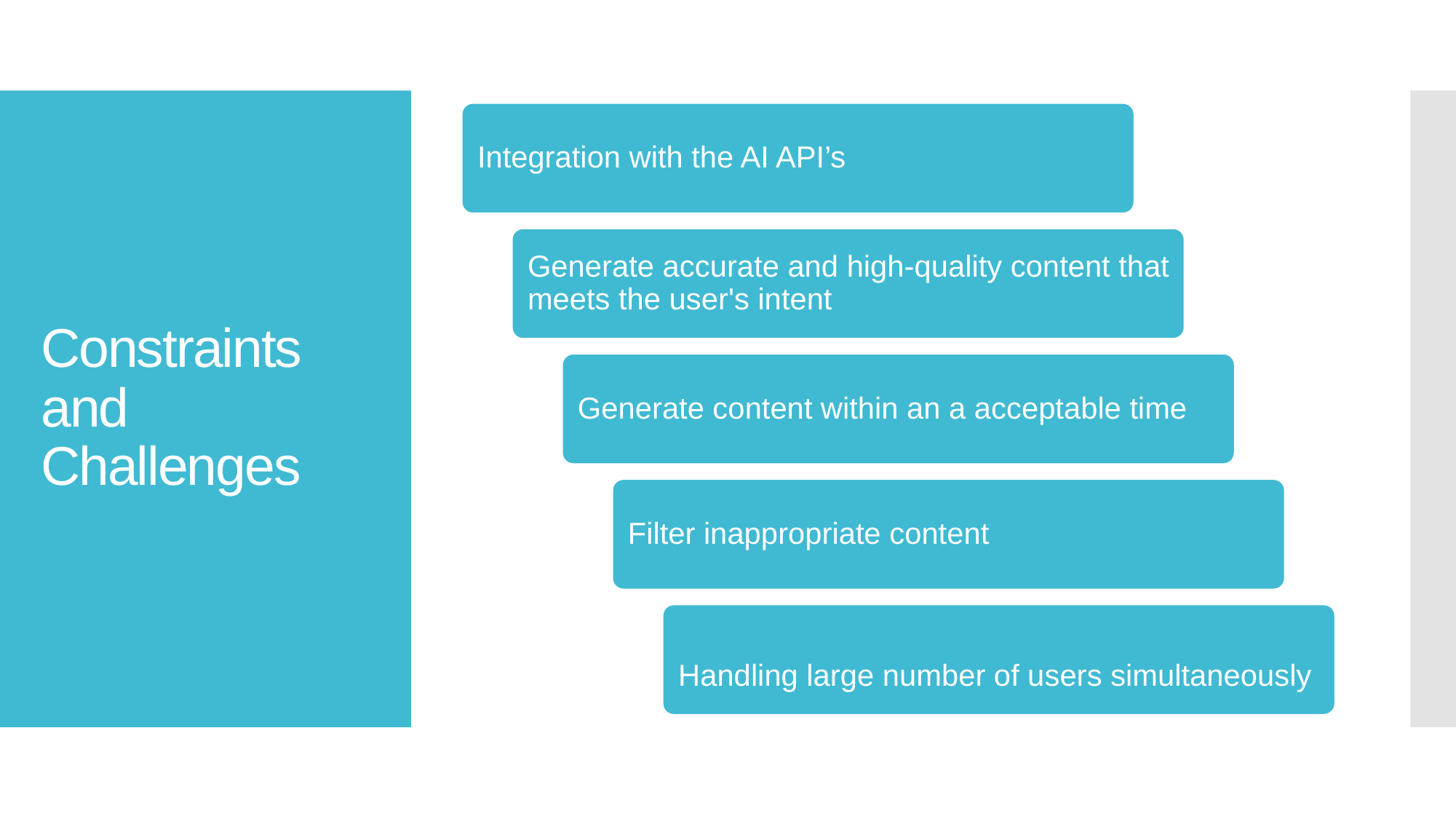

Integration with the AI API’s
Generate accurate and high-quality content that meets the user's intent
Generate content within an a acceptable time
Filter inappropriate content
Handling large number of users simultaneously

# Constraints and Challenges